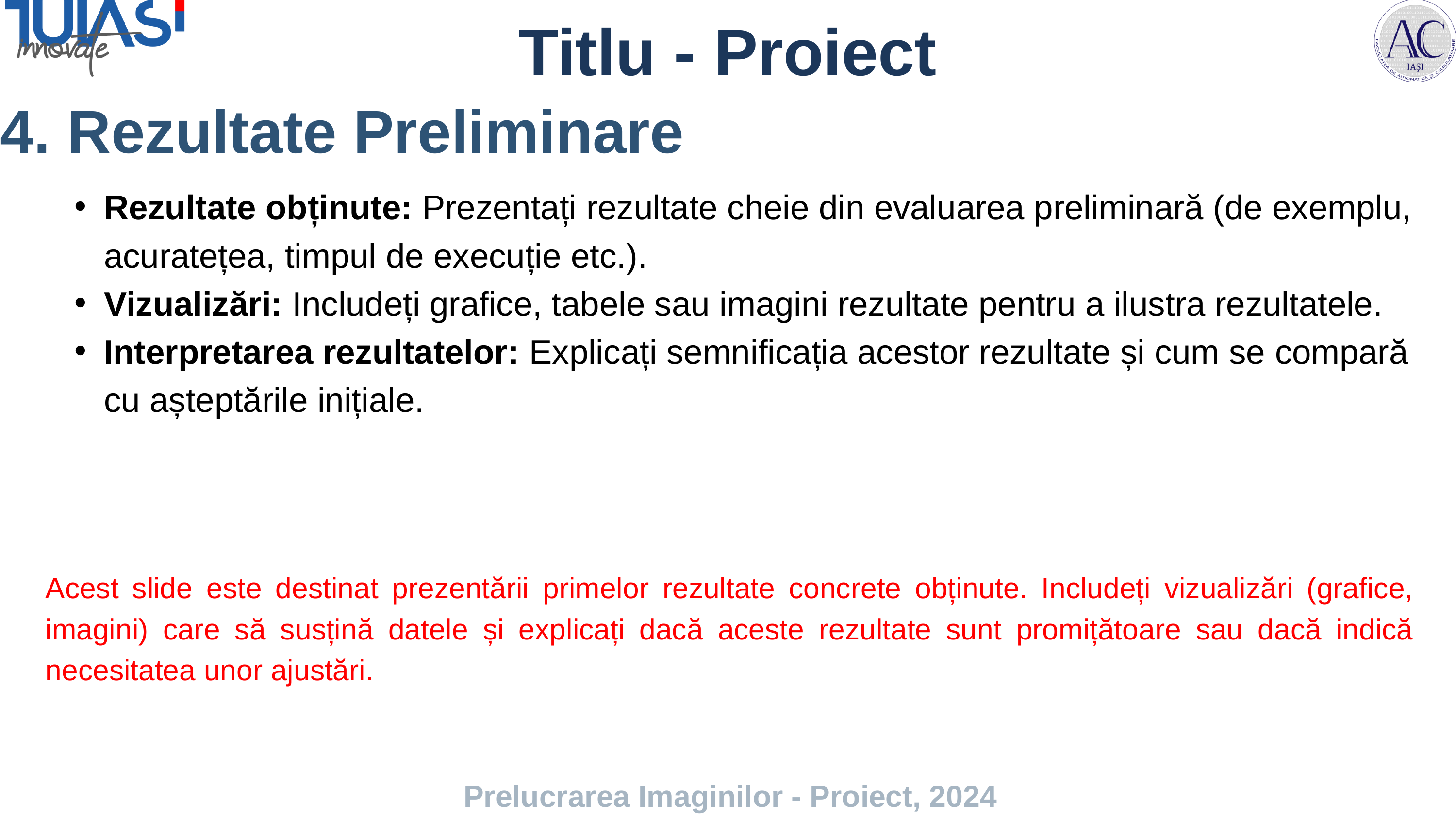

Titlu - Proiect
4. Rezultate Preliminare
Rezultate obținute: Prezentați rezultate cheie din evaluarea preliminară (de exemplu, acuratețea, timpul de execuție etc.).
Vizualizări: Includeți grafice, tabele sau imagini rezultate pentru a ilustra rezultatele.
Interpretarea rezultatelor: Explicați semnificația acestor rezultate și cum se compară cu așteptările inițiale.

Acest slide este destinat prezentării primelor rezultate concrete obținute. Includeți vizualizări (grafice, imagini) care să susțină datele și explicați dacă aceste rezultate sunt promițătoare sau dacă indică necesitatea unor ajustări.

Prelucrarea Imaginilor - Proiect, 2024